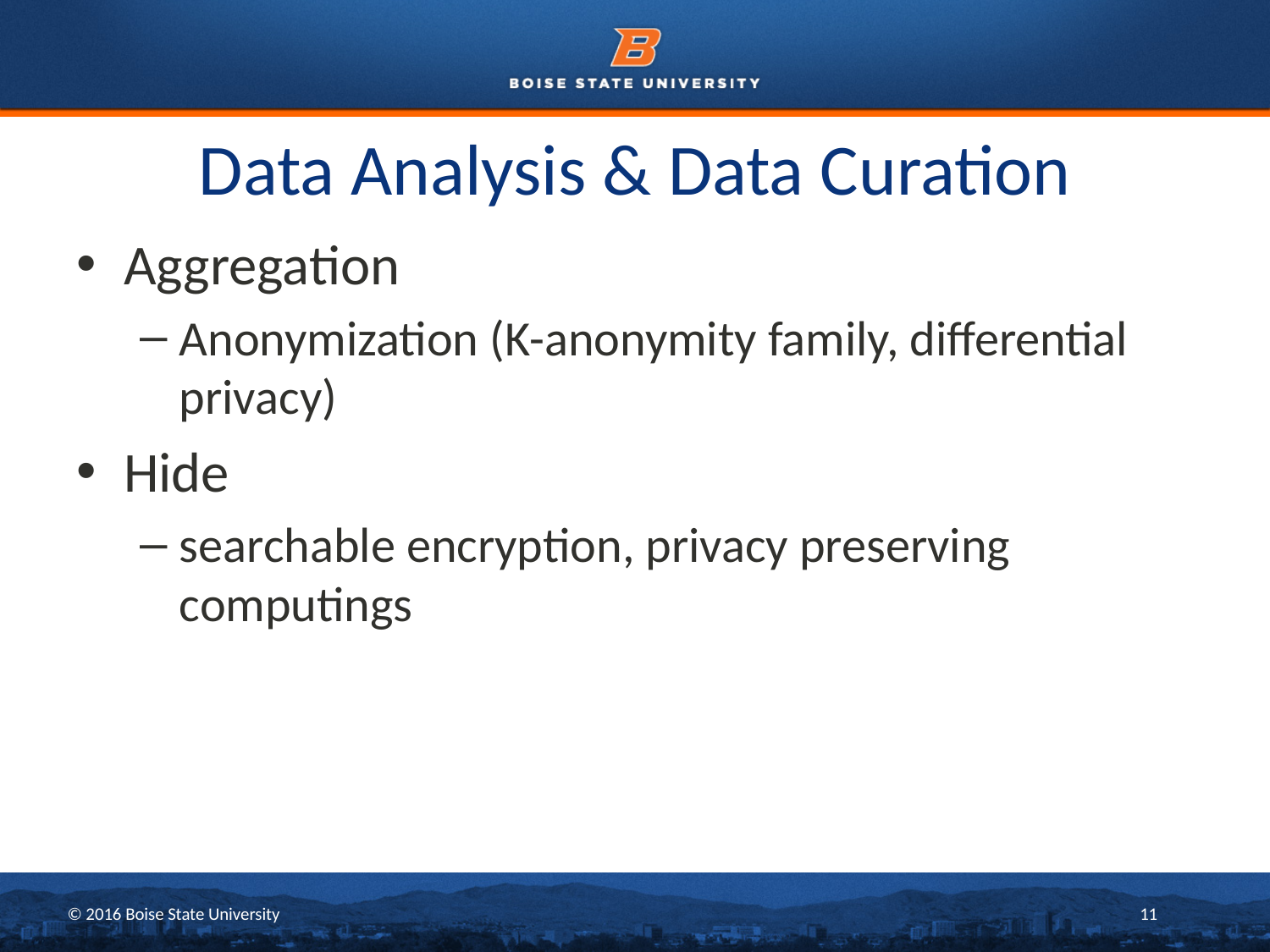

# Data Analysis & Data Curation
Aggregation
Anonymization (K-anonymity family, differential privacy)
Hide
searchable encryption, privacy preserving computings